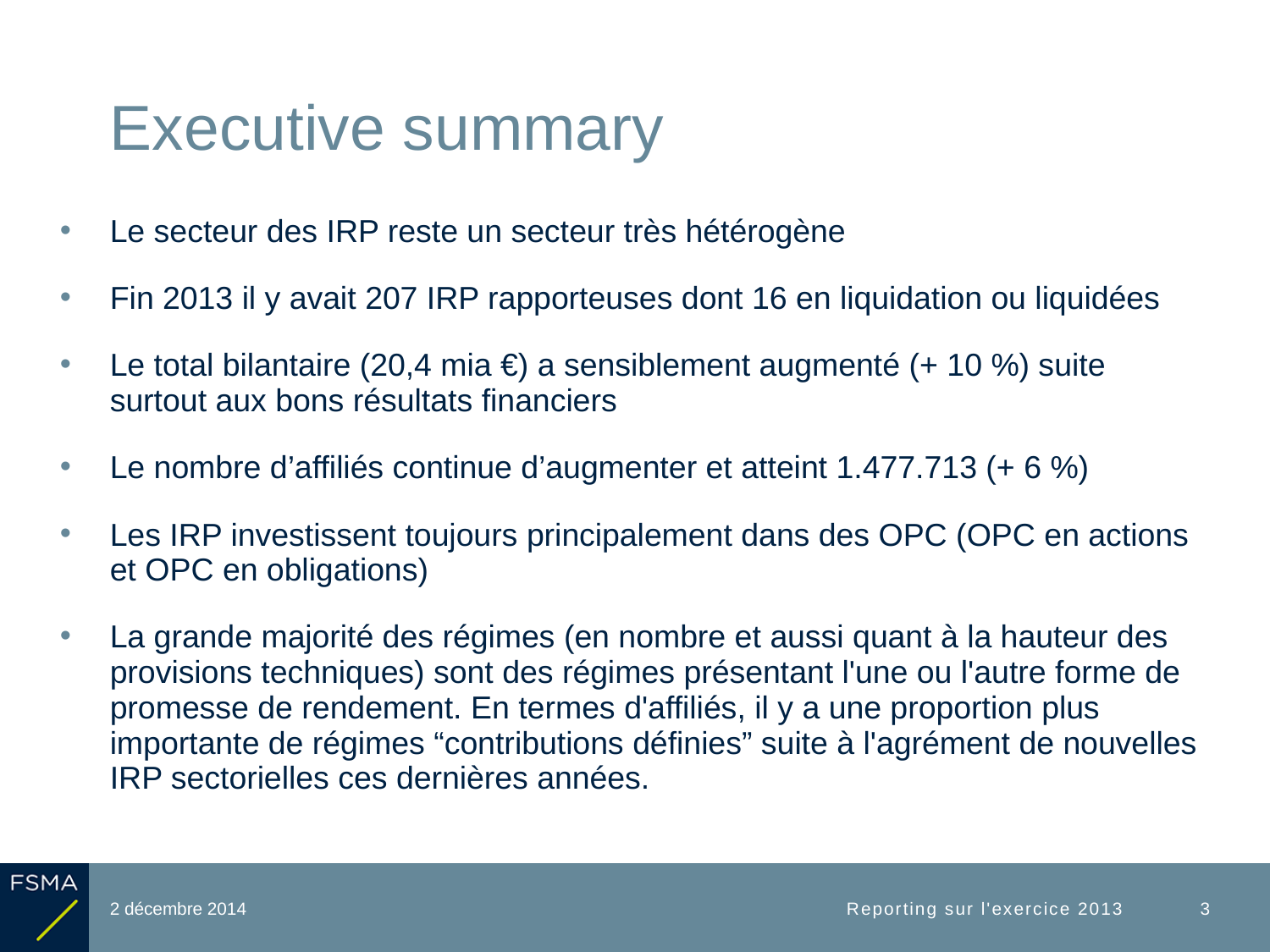

# Executive summary
Le secteur des IRP reste un secteur très hétérogène
Fin 2013 il y avait 207 IRP rapporteuses dont 16 en liquidation ou liquidées
Le total bilantaire (20,4 mia €) a sensiblement augmenté (+ 10 %) suite surtout aux bons résultats financiers
Le nombre d’affiliés continue d’augmenter et atteint 1.477.713 (+ 6 %)
Les IRP investissent toujours principalement dans des OPC (OPC en actions et OPC en obligations)
La grande majorité des régimes (en nombre et aussi quant à la hauteur des provisions techniques) sont des régimes présentant l'une ou l'autre forme de promesse de rendement. En termes d'affiliés, il y a une proportion plus importante de régimes “contributions définies” suite à l'agrément de nouvelles IRP sectorielles ces dernières années.

2 décembre 2014
Reporting sur l'exercice 2013
3